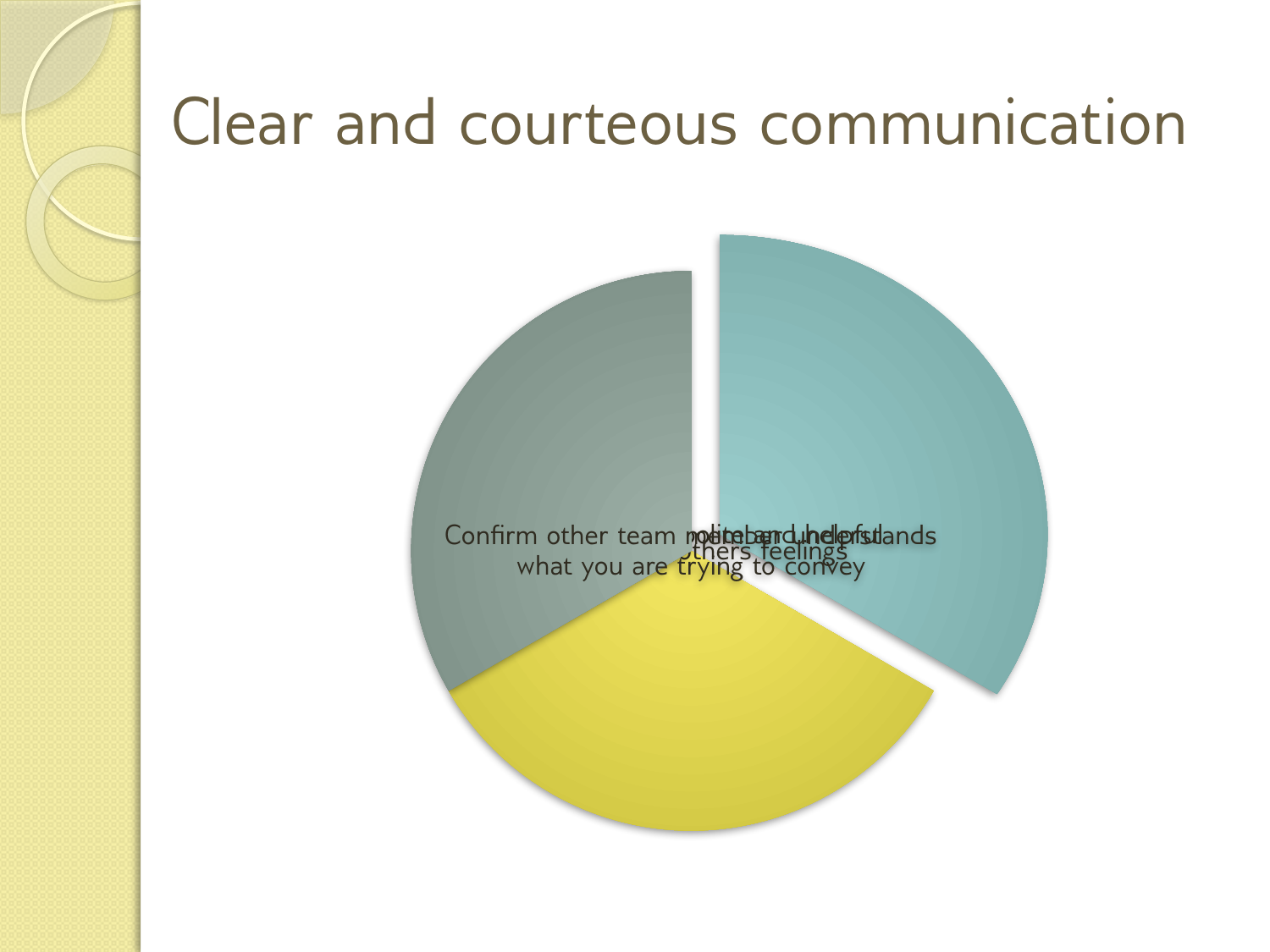

# Clear and courteous communication
Always be polite and helpful
Understand others feelings
Confirm other team member understands what you are trying to convey